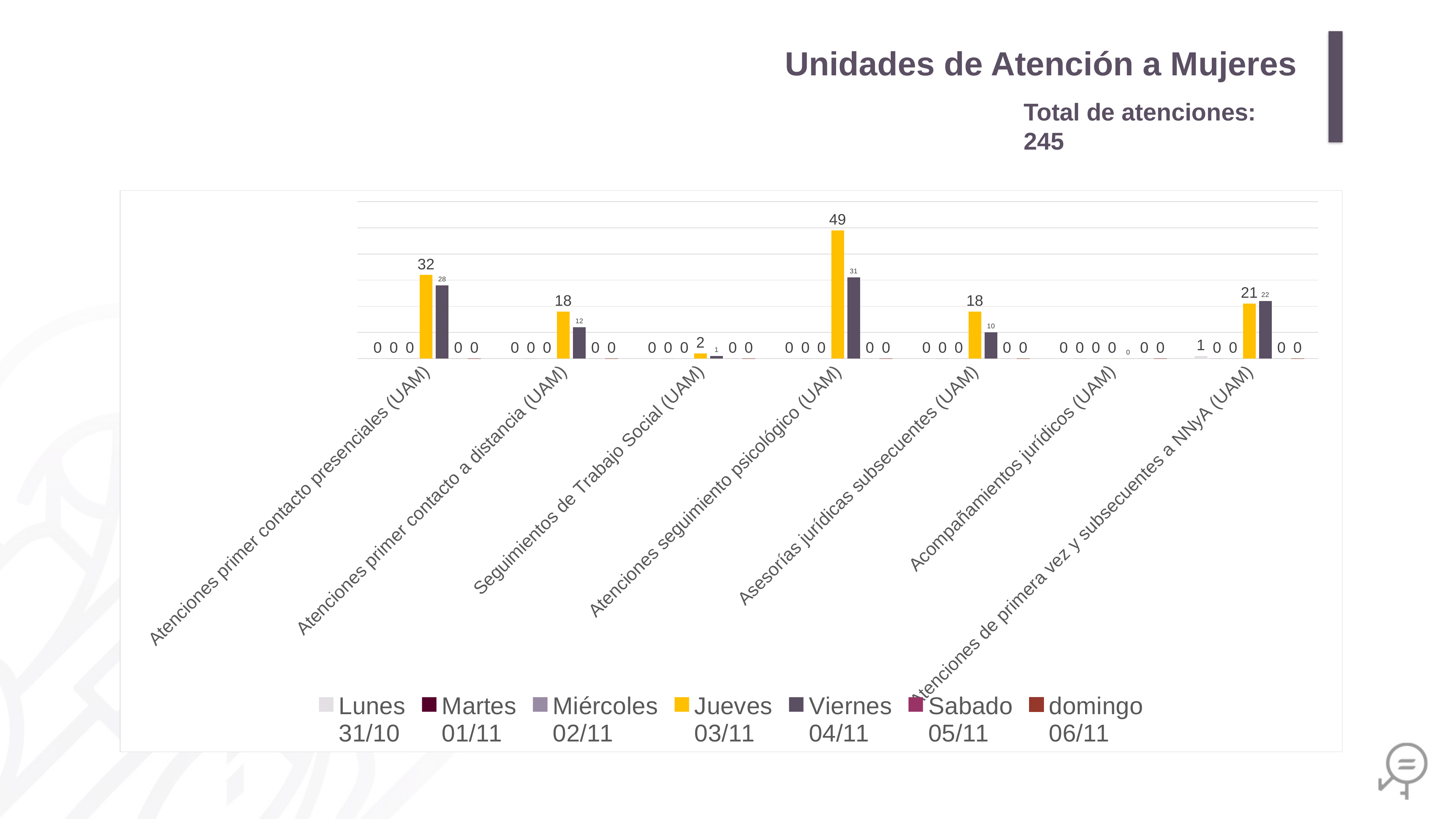

Unidades de Atención a Mujeres
Total de atenciones: 245

### Chart

| Category | Lunes
31/10 | Martes
01/11 | Miércoles
02/11 | Jueves
03/11 | Viernes
04/11 | Sabado
05/11 | domingo
06/11 |
|---|---|---|---|---|---|---|---|
| Atenciones primer contacto presenciales (UAM) | 0.0 | 0.0 | 0.0 | 32.0 | 28.0 | 0.0 | 0.0 |
| Atenciones primer contacto a distancia (UAM) | 0.0 | 0.0 | 0.0 | 18.0 | 12.0 | 0.0 | 0.0 |
| Seguimientos de Trabajo Social (UAM) | 0.0 | 0.0 | 0.0 | 2.0 | 1.0 | 0.0 | 0.0 |
| Atenciones seguimiento psicológico (UAM) | 0.0 | 0.0 | 0.0 | 49.0 | 31.0 | 0.0 | 0.0 |
| Asesorías jurídicas subsecuentes (UAM) | 0.0 | 0.0 | 0.0 | 18.0 | 10.0 | 0.0 | 0.0 |
| Acompañamientos jurídicos (UAM) | 0.0 | 0.0 | 0.0 | 0.0 | 0.0 | 0.0 | 0.0 |
| Atenciones de primera vez y subsecuentes a NNyA (UAM) | 1.0 | 0.0 | 0.0 | 21.0 | 22.0 | 0.0 | 0.0 |